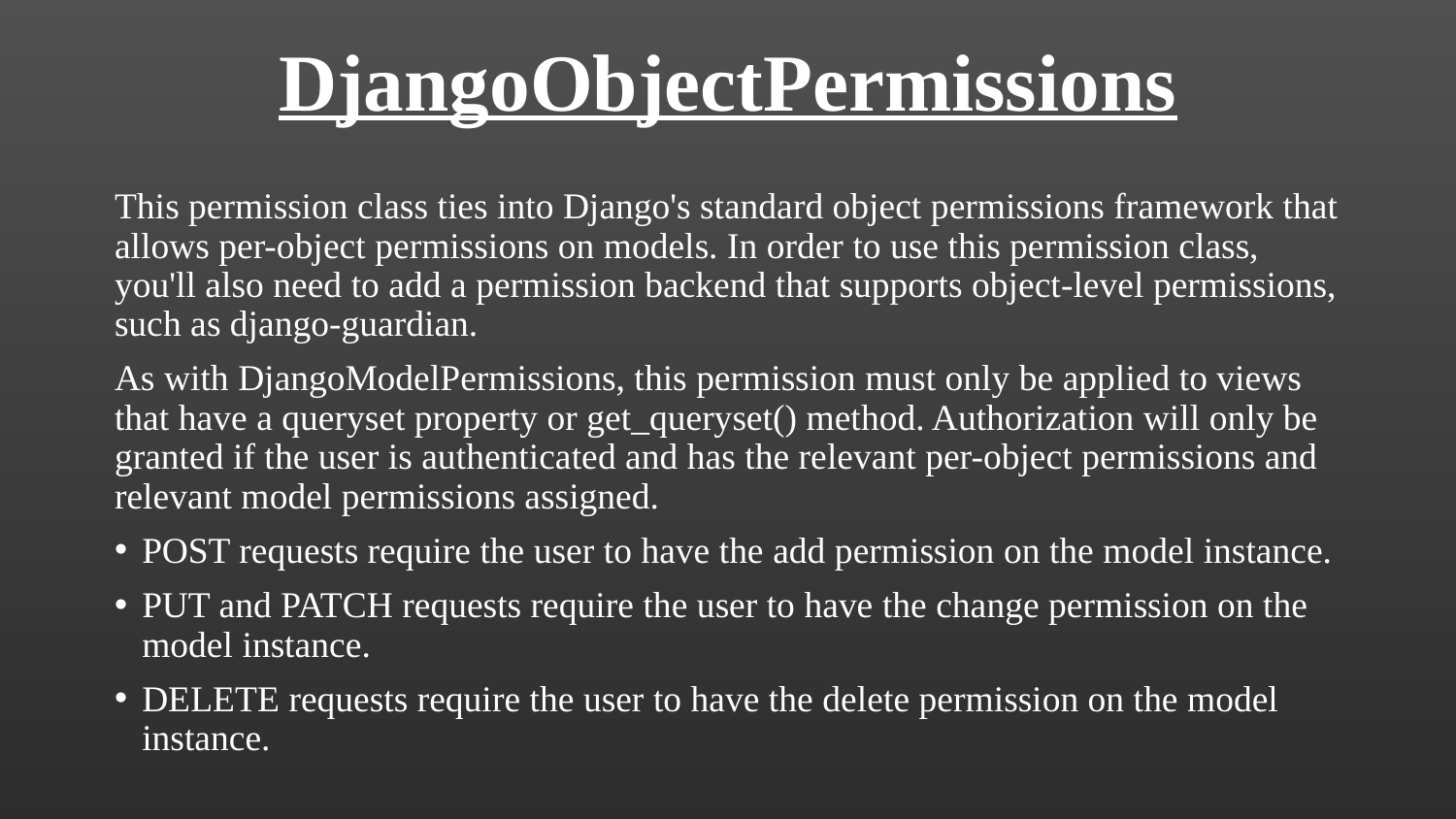

# DjangoObjectPermissions
This permission class ties into Django's standard object permissions framework that allows per-object permissions on models. In order to use this permission class, you'll also need to add a permission backend that supports object-level permissions, such as django-guardian.
As with DjangoModelPermissions, this permission must only be applied to views that have a queryset property or get_queryset() method. Authorization will only be granted if the user is authenticated and has the relevant per-object permissions and relevant model permissions assigned.
POST requests require the user to have the add permission on the model instance.
PUT and PATCH requests require the user to have the change permission on the model instance.
DELETE requests require the user to have the delete permission on the model instance.